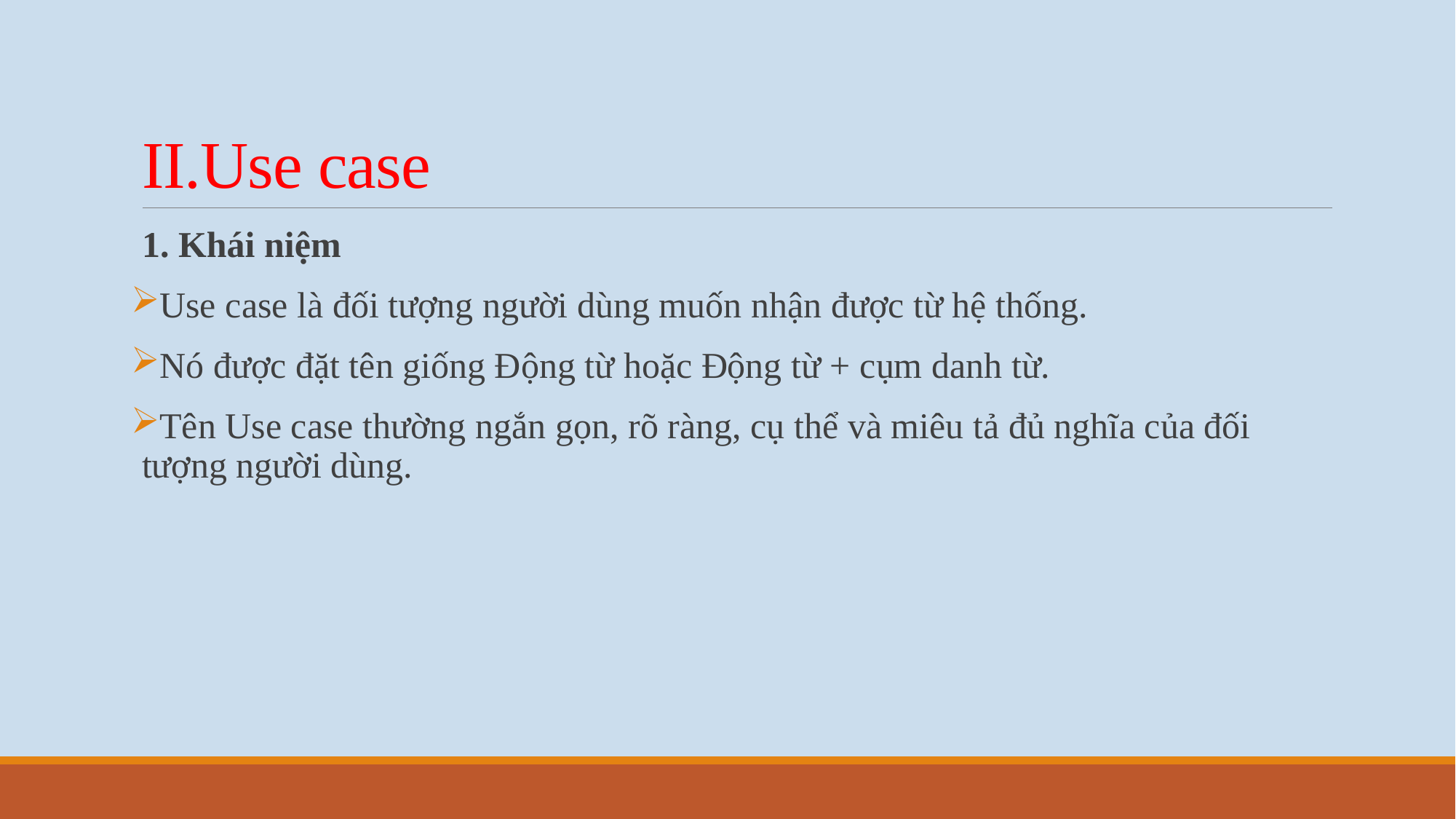

# II.Use case
1. Khái niệm
Use case là đối tượng người dùng muốn nhận được từ hệ thống.
Nó được đặt tên giống Động từ hoặc Động từ + cụm danh từ.
Tên Use case thường ngắn gọn, rõ ràng, cụ thể và miêu tả đủ nghĩa của đối tượng người dùng.